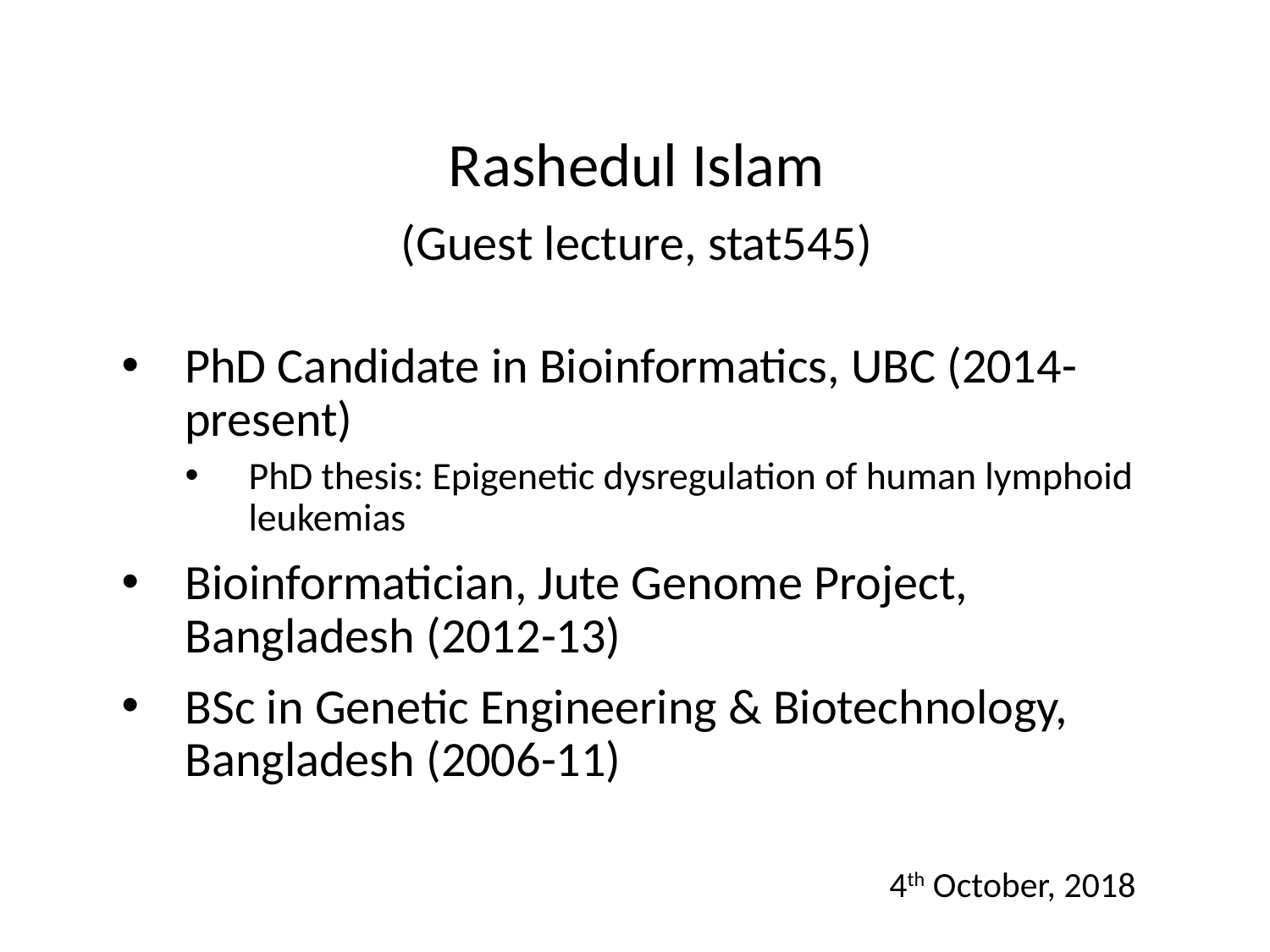

Rashedul Islam
(Guest lecture, stat545)

PhD Candidate in Bioinformatics, UBC (2014-present)
PhD thesis: Epigenetic dysregulation of human lymphoid leukemias
Bioinformatician, Jute Genome Project, Bangladesh (2012-13)
BSc in Genetic Engineering & Biotechnology, Bangladesh (2006-11)
4th October, 2018